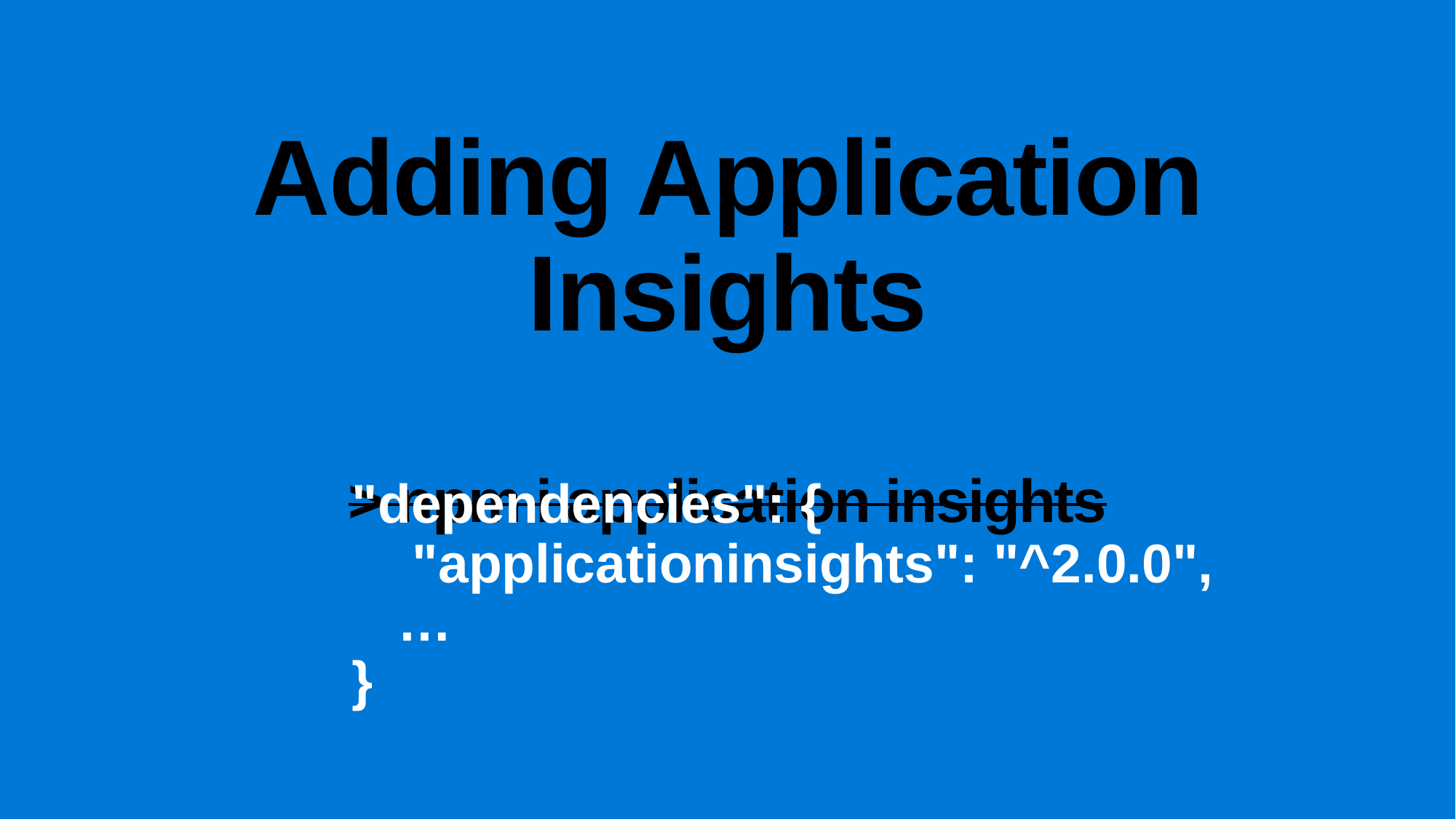

# Adding Application Insights > npm i application insights
"dependencies": {
    "applicationinsights": "^2.0.0",
   …
}